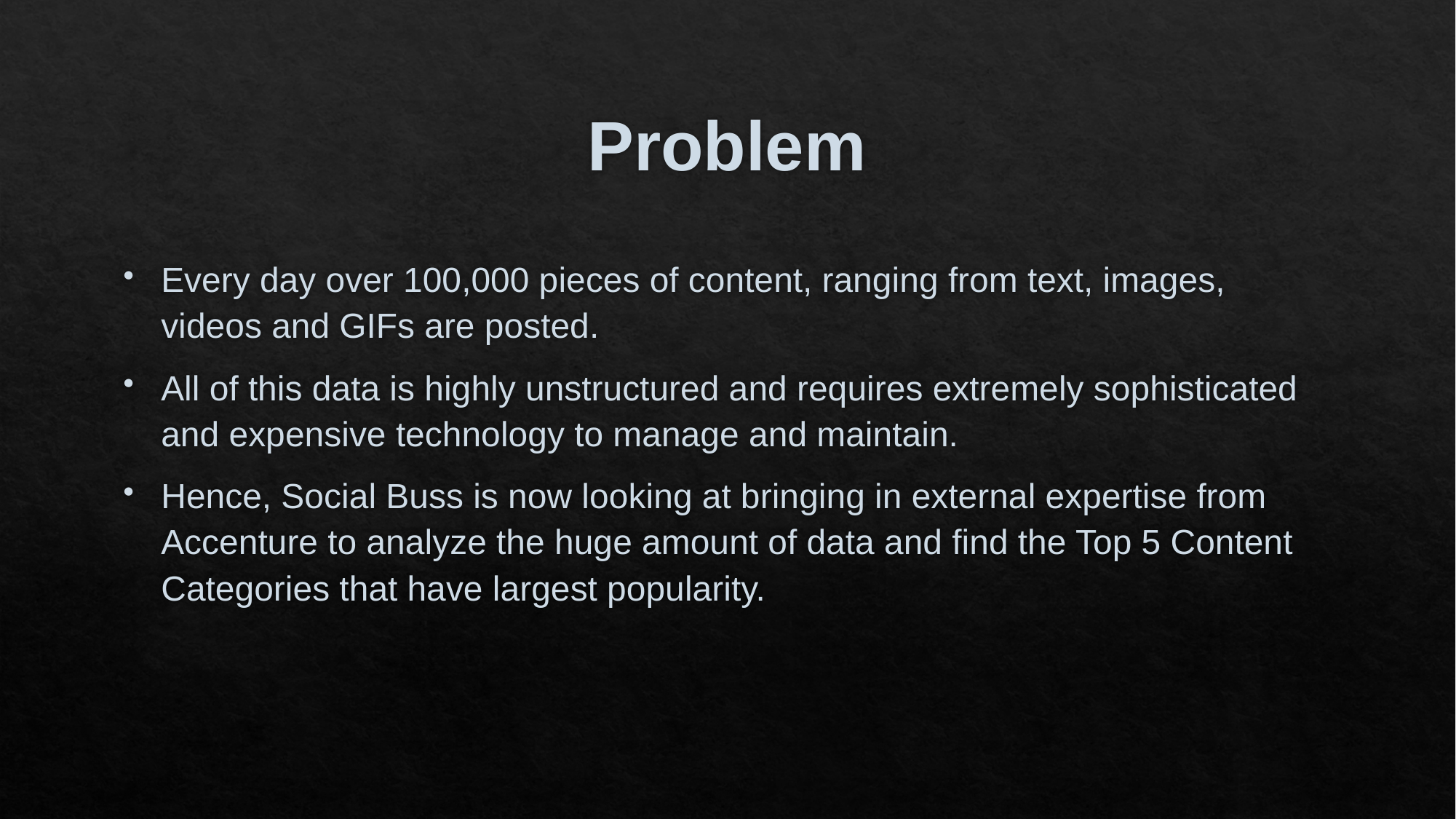

# Problem
Every day over 100,000 pieces of content, ranging from text, images, videos and GIFs are posted.
All of this data is highly unstructured and requires extremely sophisticated and expensive technology to manage and maintain.
Hence, Social Buss is now looking at bringing in external expertise from Accenture to analyze the huge amount of data and find the Top 5 Content Categories that have largest popularity.